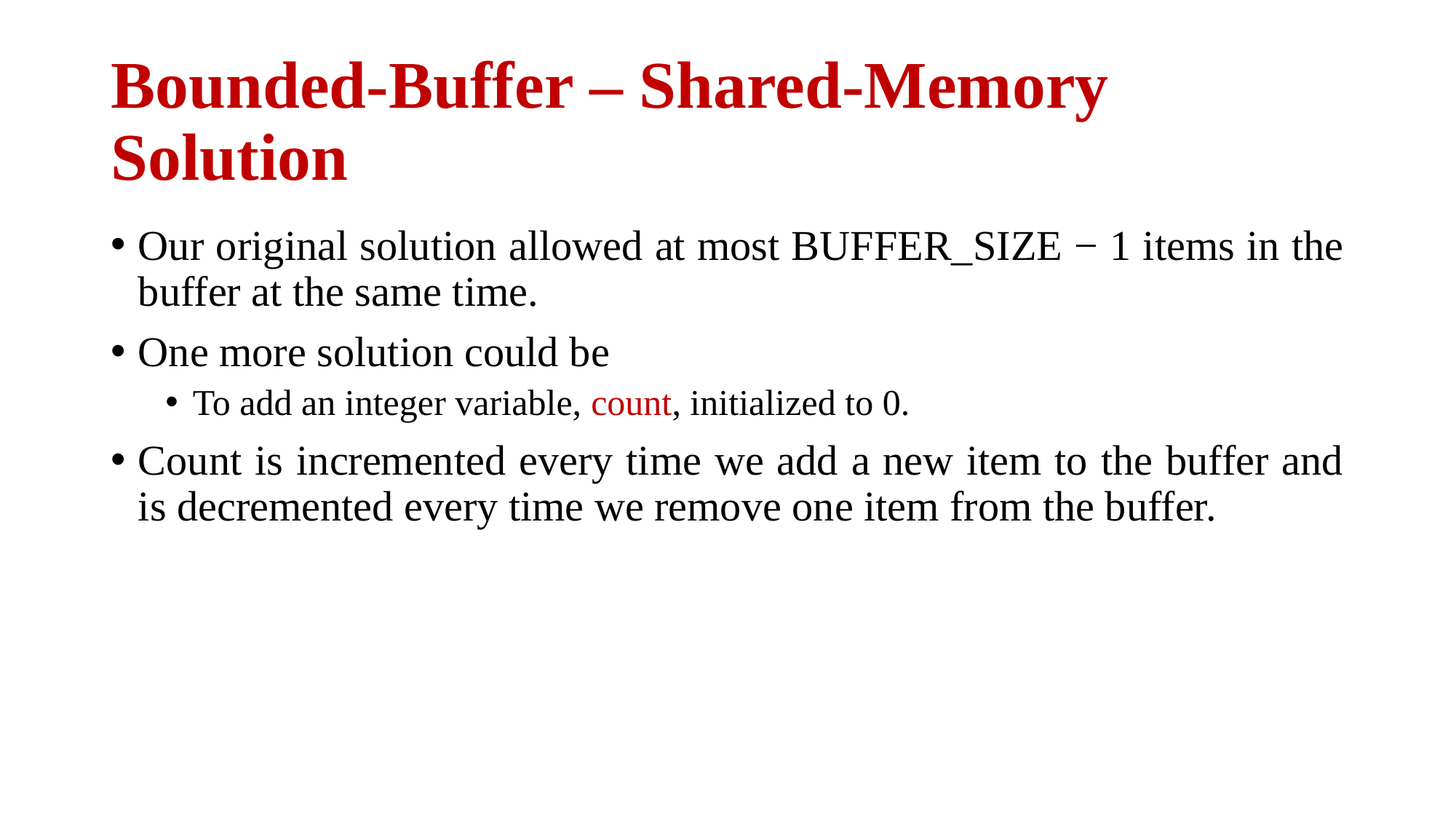

# Bounded-Buffer – Shared-Memory Solution
Our original solution allowed at most BUFFER_SIZE − 1 items in the buffer at the same time.
One more solution could be
To add an integer variable, count, initialized to 0.
Count is incremented every time we add a new item to the buffer and is decremented every time we remove one item from the buffer.